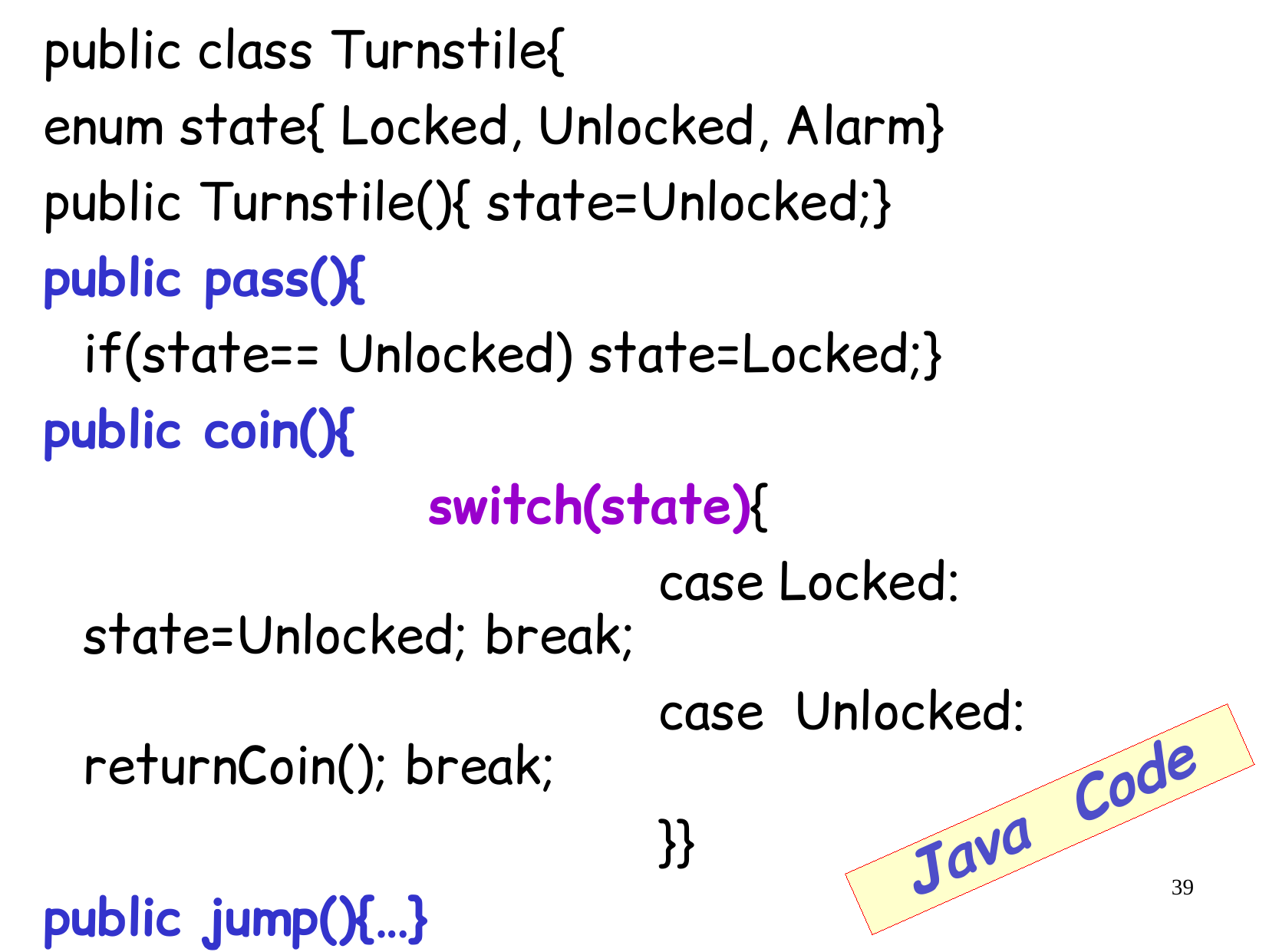

public class Turnstile{
enum state{ Locked, Unlocked, Alarm}
public Turnstile(){ state=Unlocked;}
public pass(){
	if(state== Unlocked) state=Locked;}
public coin(){
				switch(state){
						case Locked: state=Unlocked; break;
						case  Unlocked: returnCoin(); break;
						}}
public jump(){…}
…}

Java  Code